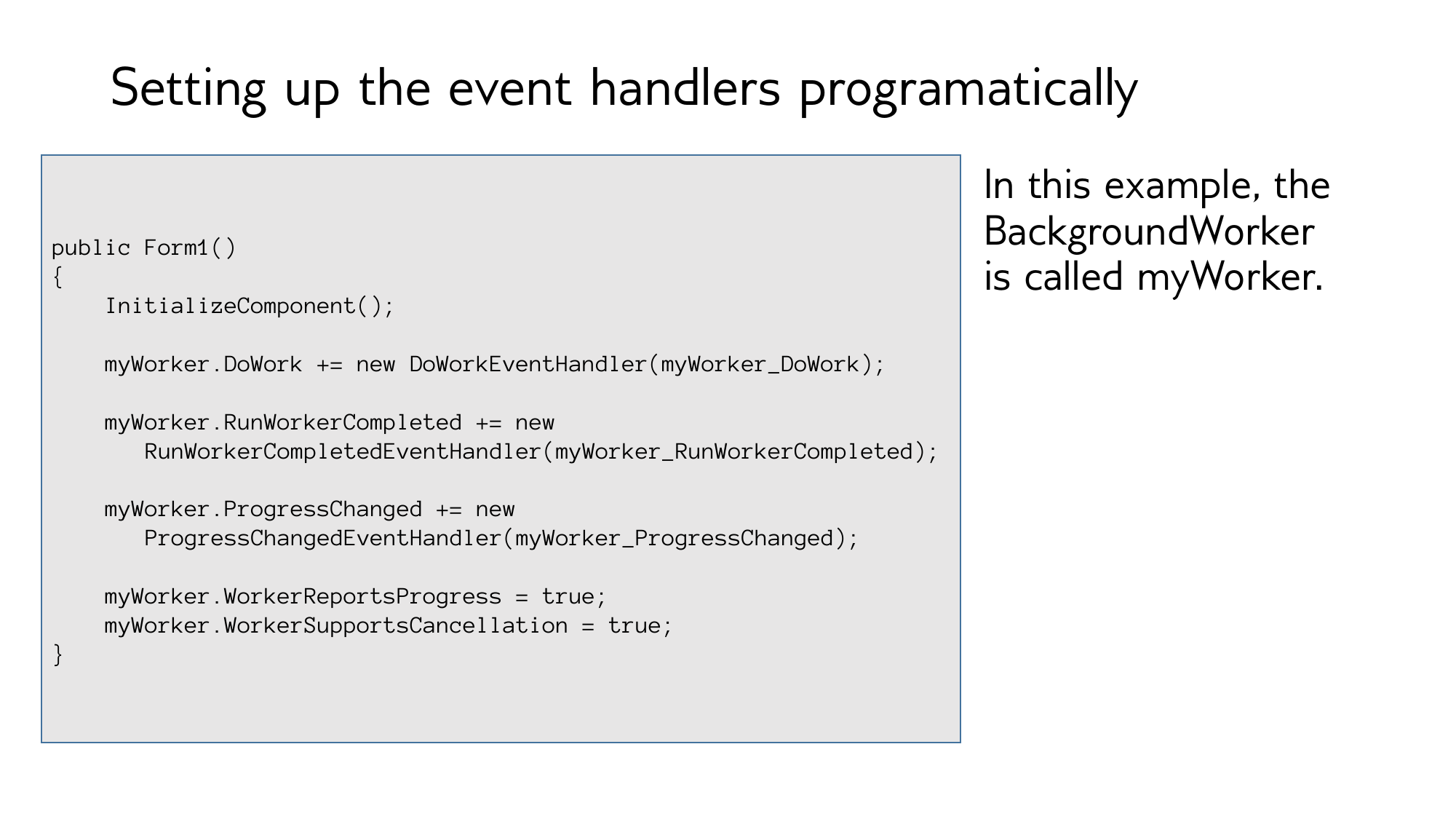

# Setting up the event handlers programatically
public Form1()
{
    InitializeComponent();

    myWorker.DoWork += new DoWorkEventHandler(myWorker_DoWork);

    myWorker.RunWorkerCompleted += new
       RunWorkerCompletedEventHandler(myWorker_RunWorkerCompleted);

    myWorker.ProgressChanged += new
       ProgressChangedEventHandler(myWorker_ProgressChanged);

    myWorker.WorkerReportsProgress = true;
    myWorker.WorkerSupportsCancellation = true;
}
In this example, the BackgroundWorker is called myWorker.